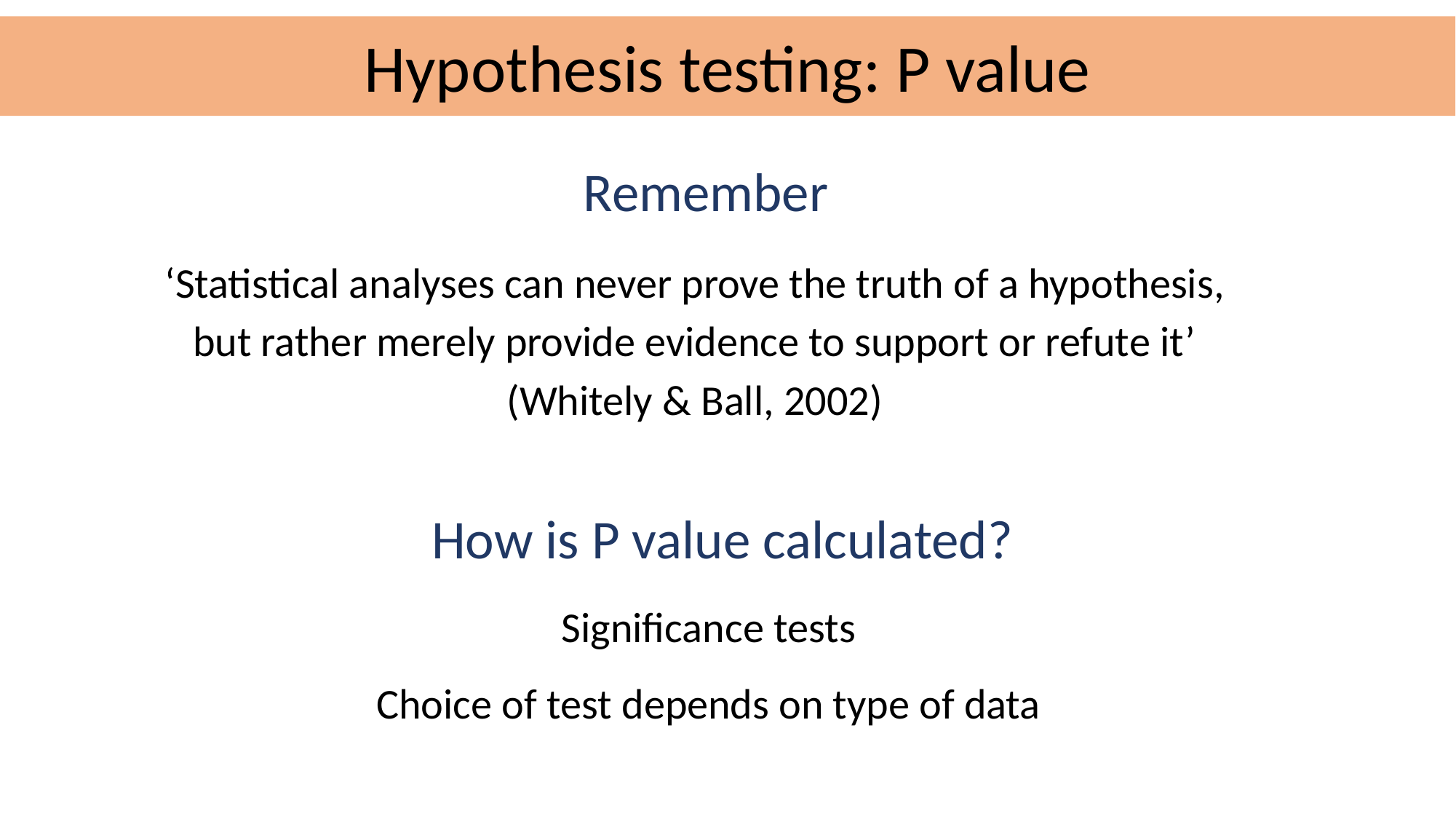

Hypothesis testing: P value
Remember

‘Statistical analyses can never prove the truth of a hypothesis, but rather merely provide evidence to support or refute it’
(Whitely & Ball, 2002)
How is P value calculated?
Significance tests
Choice of test depends on type of data